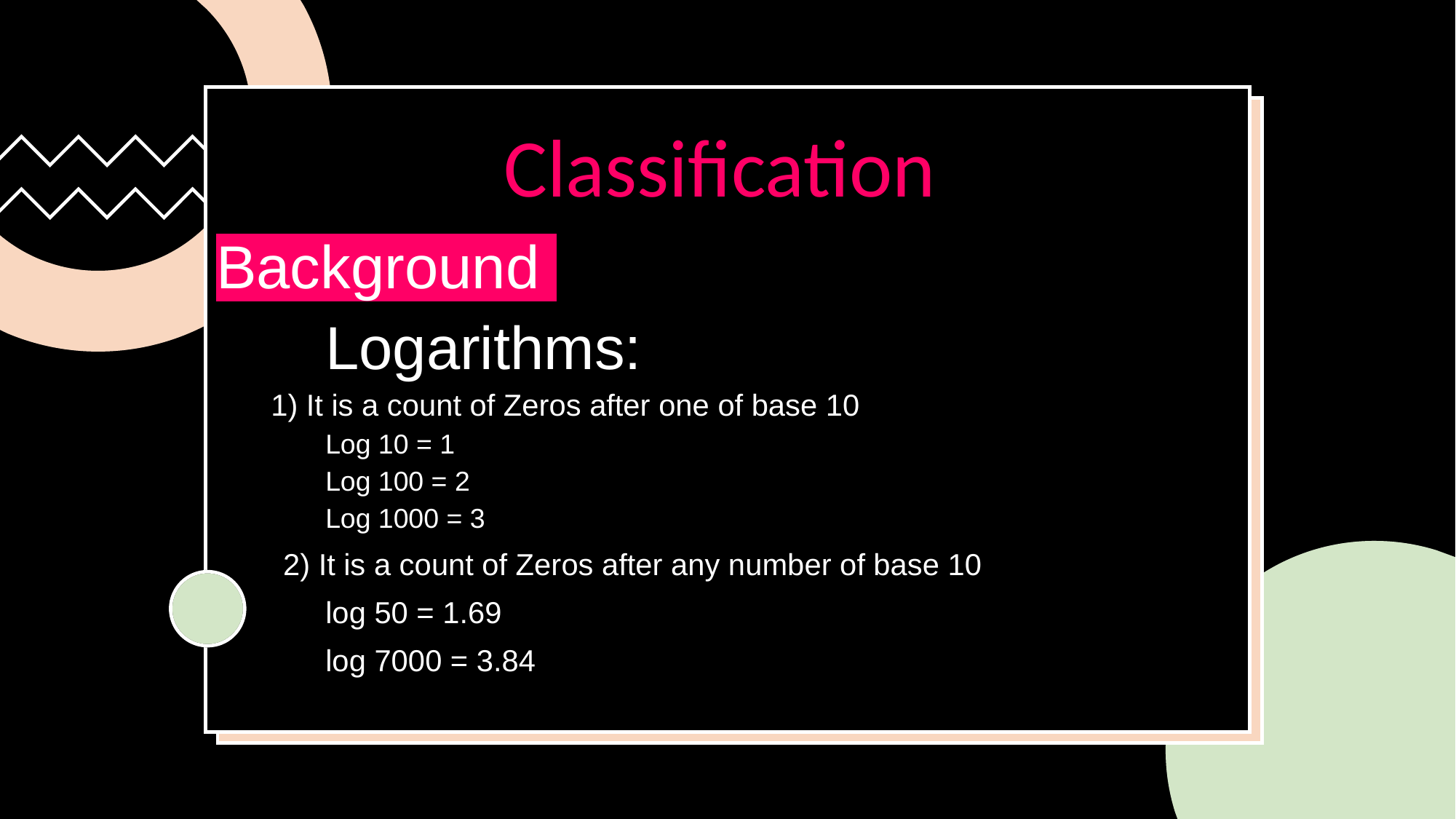

# Classification

Background
	Logarithms:
1) It is a count of Zeros after one of base 10
Log 10 = 1
Log 100 = 2
Log 1000 = 3
        2) It is a count of Zeros after any number of base 10
	log 50 = 1.69
	log 7000 = 3.84